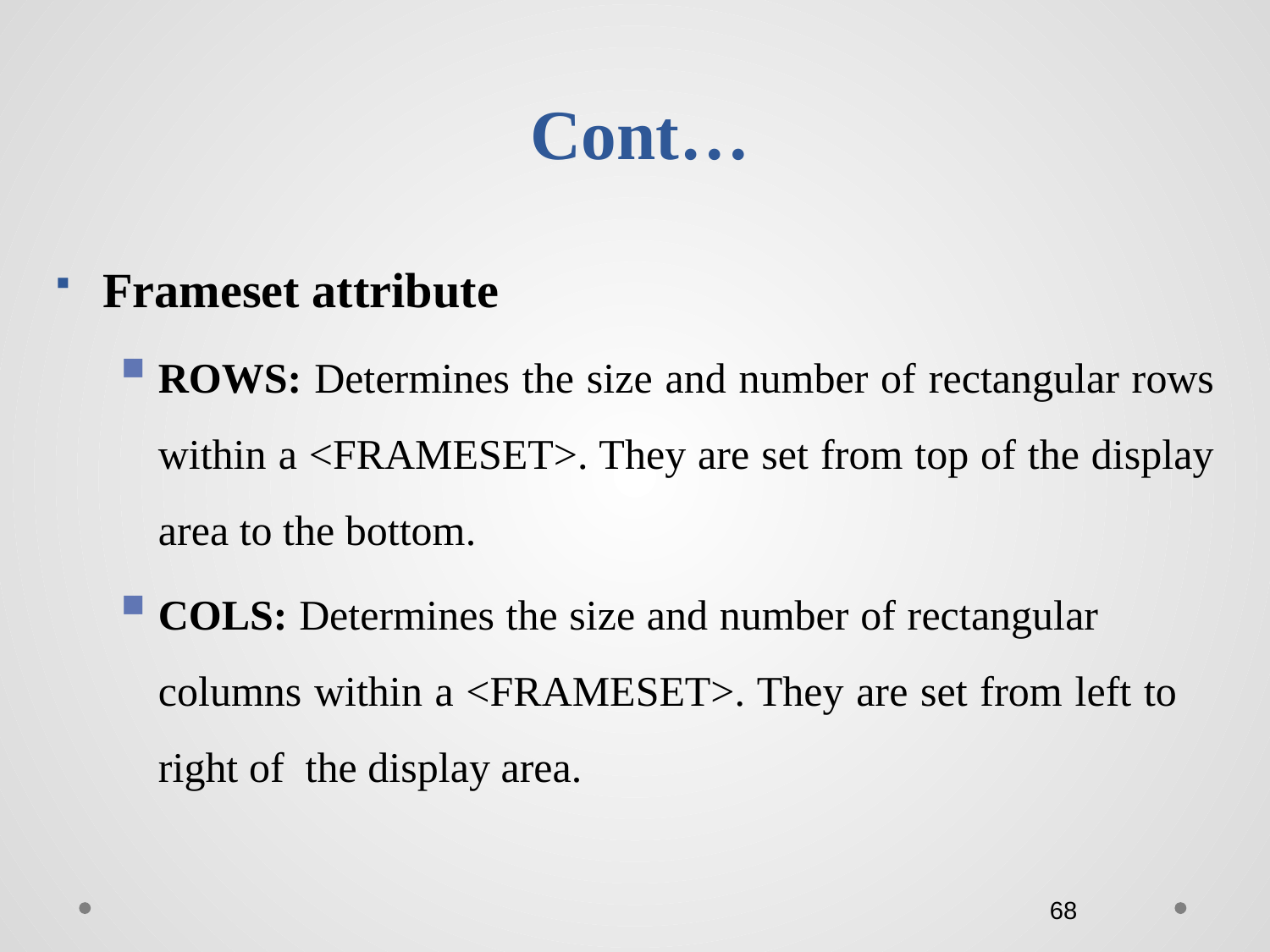

# Cont…
Frameset attribute
ROWS: Determines the size and number of rectangular rows within a <FRAMESET>. They are set from top of the display area to the bottom.
COLS: Determines the size and number of rectangular           columns within a <FRAMESET>. They are set from left to    right of  the display area.
68